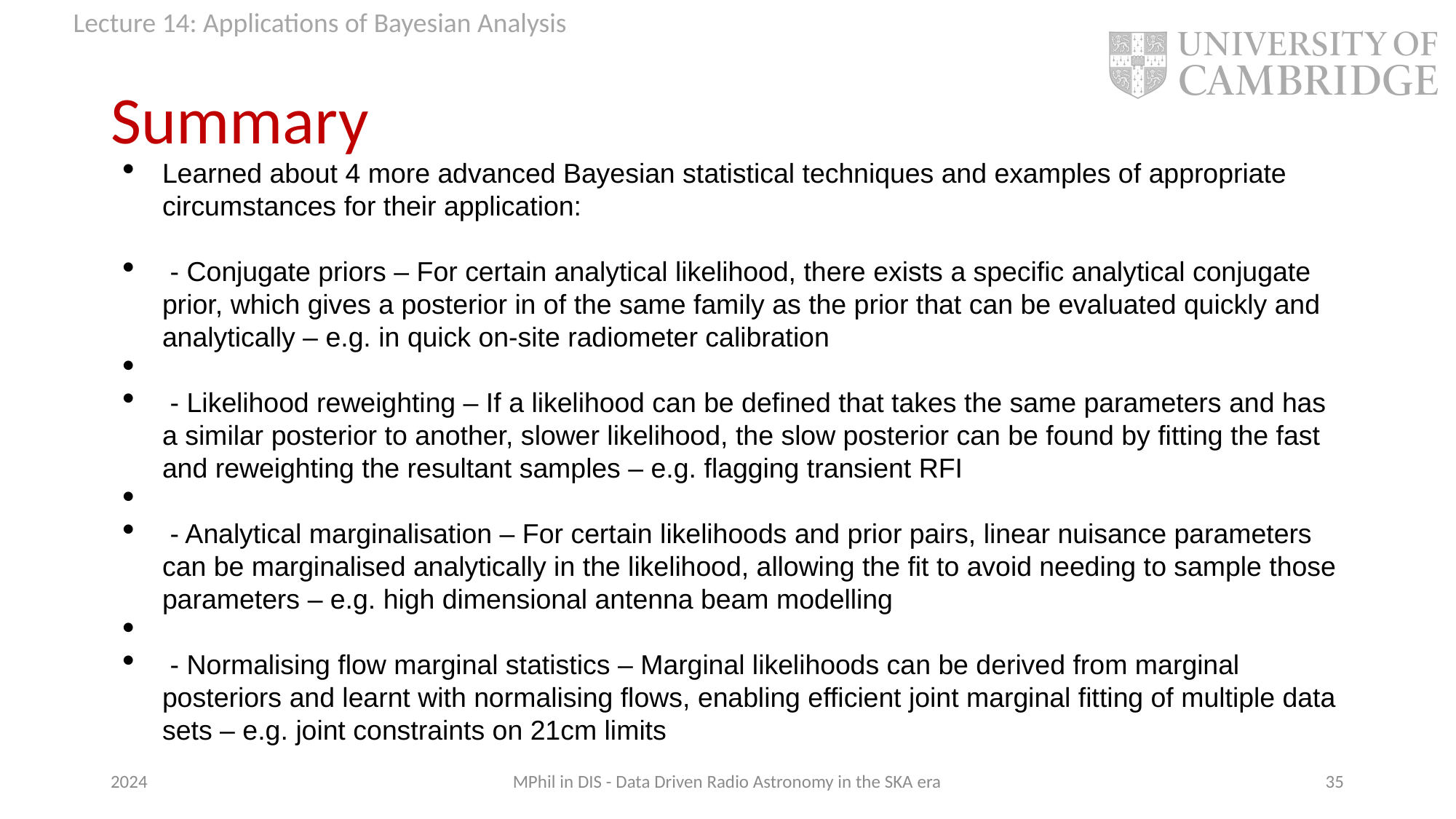

Summary
Learned about 4 more advanced Bayesian statistical techniques and examples of appropriate circumstances for their application:

 - Conjugate priors – For certain analytical likelihood, there exists a specific analytical conjugate prior, which gives a posterior in of the same family as the prior that can be evaluated quickly and analytically – e.g. in quick on-site radiometer calibration

 - Likelihood reweighting – If a likelihood can be defined that takes the same parameters and has a similar posterior to another, slower likelihood, the slow posterior can be found by fitting the fast and reweighting the resultant samples – e.g. flagging transient RFI

 - Analytical marginalisation – For certain likelihoods and prior pairs, linear nuisance parameters can be marginalised analytically in the likelihood, allowing the fit to avoid needing to sample those parameters – e.g. high dimensional antenna beam modelling

 - Normalising flow marginal statistics – Marginal likelihoods can be derived from marginal posteriors and learnt with normalising flows, enabling efficient joint marginal fitting of multiple data sets – e.g. joint constraints on 21cm limits
2024
MPhil in DIS - Data Driven Radio Astronomy in the SKA era
35